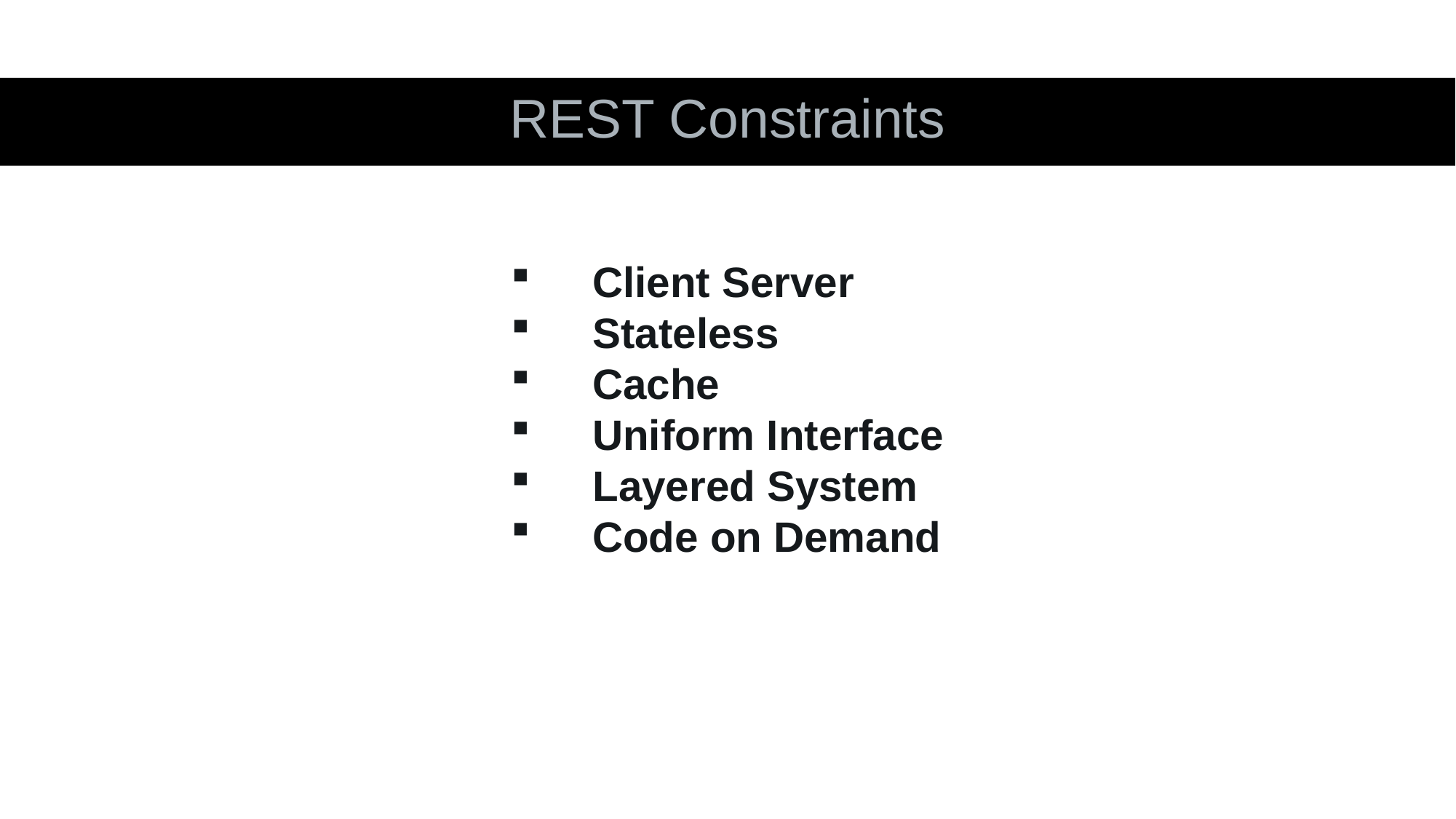

REST Constraints
Client Server
Stateless
Cache
Uniform Interface
Layered System
Code on Demand